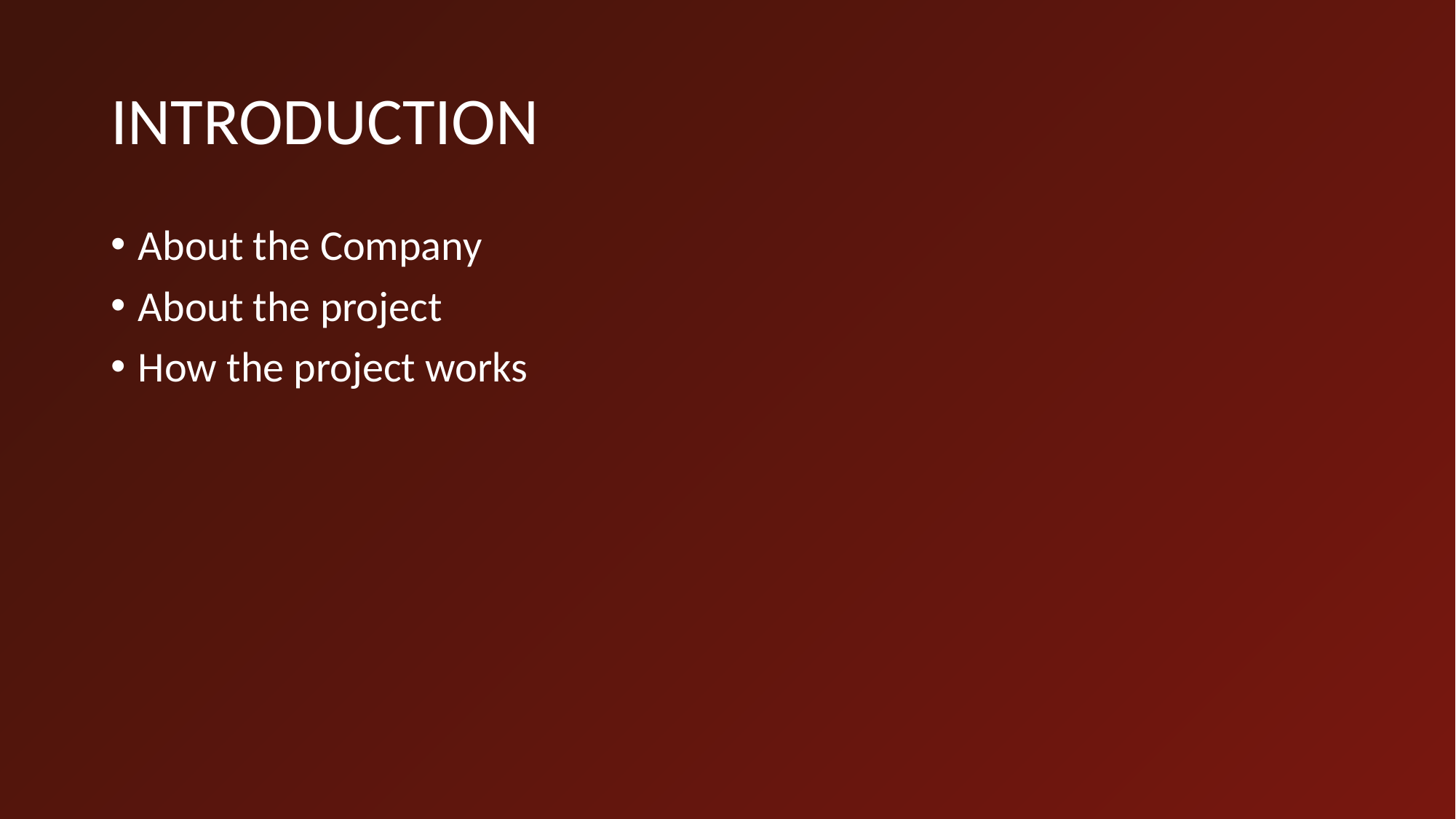

# INTRODUCTION
About the Company
About the project
How the project works